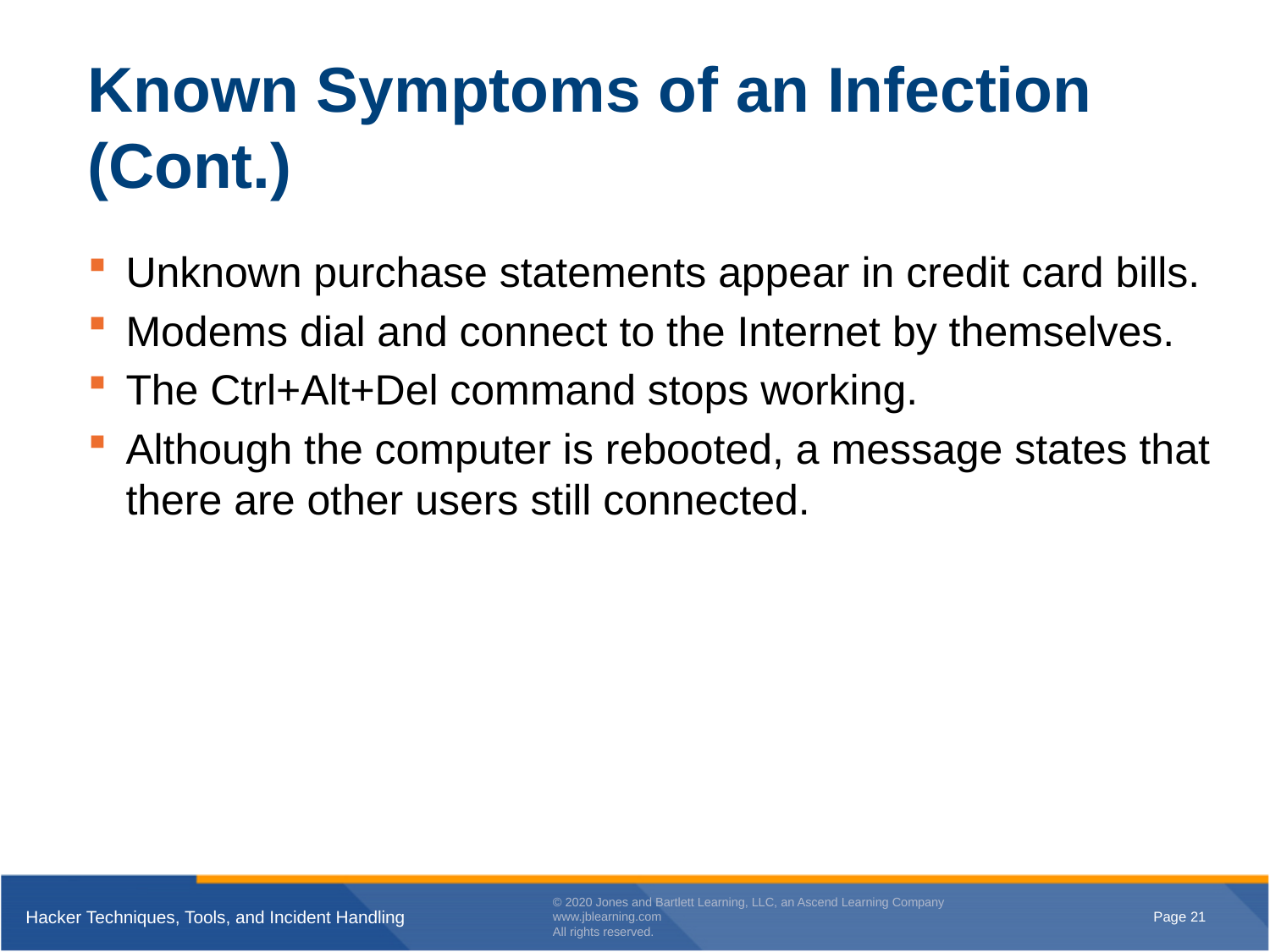

# Known Symptoms of an Infection (Cont.)
Unknown purchase statements appear in credit card bills.
Modems dial and connect to the Internet by themselves.
The Ctrl+Alt+Del command stops working.
Although the computer is rebooted, a message states that there are other users still connected.